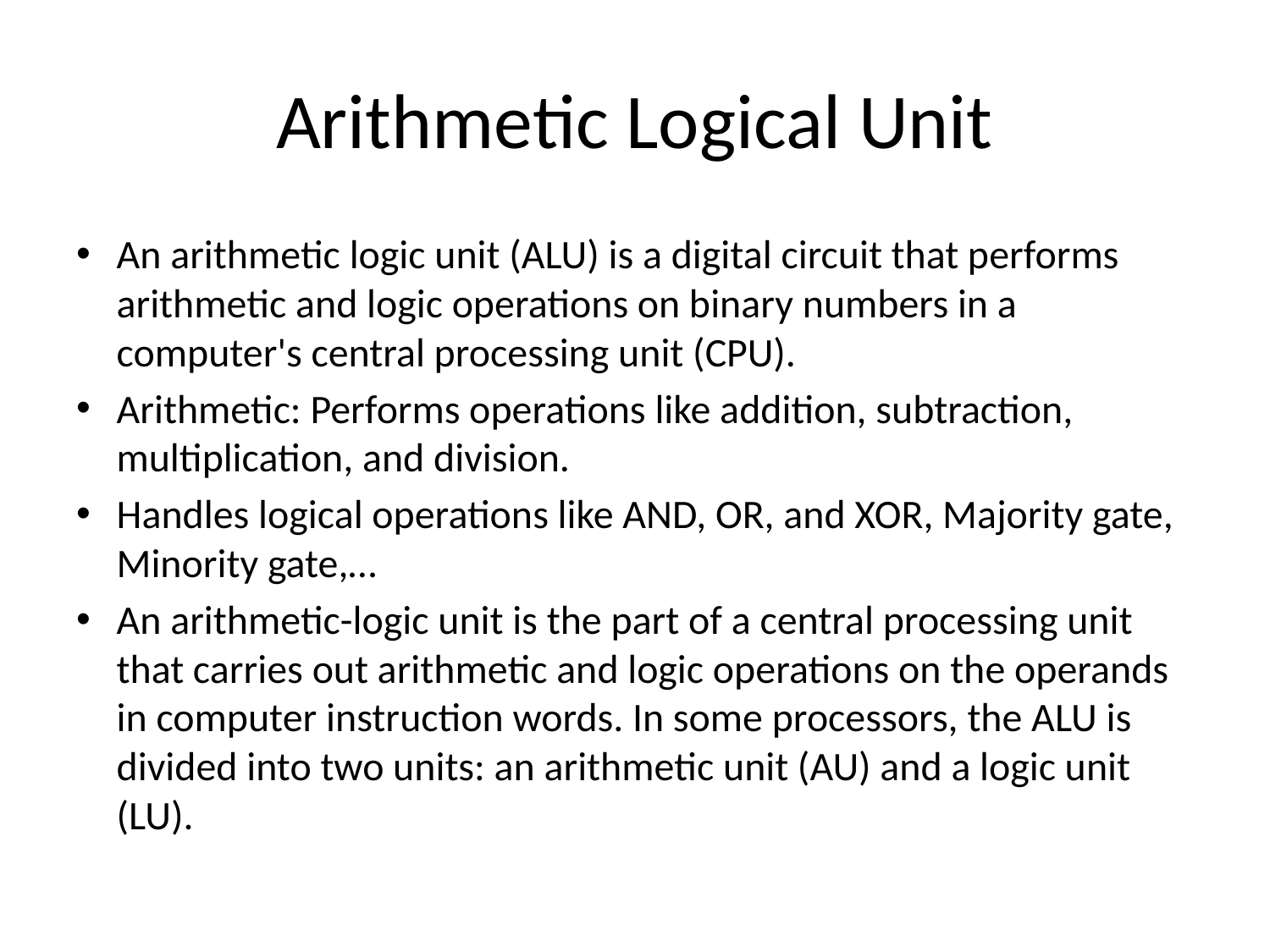

# Arithmetic Logical Unit
An arithmetic logic unit (ALU) is a digital circuit that performs arithmetic and logic operations on binary numbers in a computer's central processing unit (CPU).
Arithmetic: Performs operations like addition, subtraction, multiplication, and division.
Handles logical operations like AND, OR, and XOR, Majority gate, Minority gate,…
An arithmetic-logic unit is the part of a central processing unit that carries out arithmetic and logic operations on the operands in computer instruction words. In some processors, the ALU is divided into two units: an arithmetic unit (AU) and a logic unit (LU).